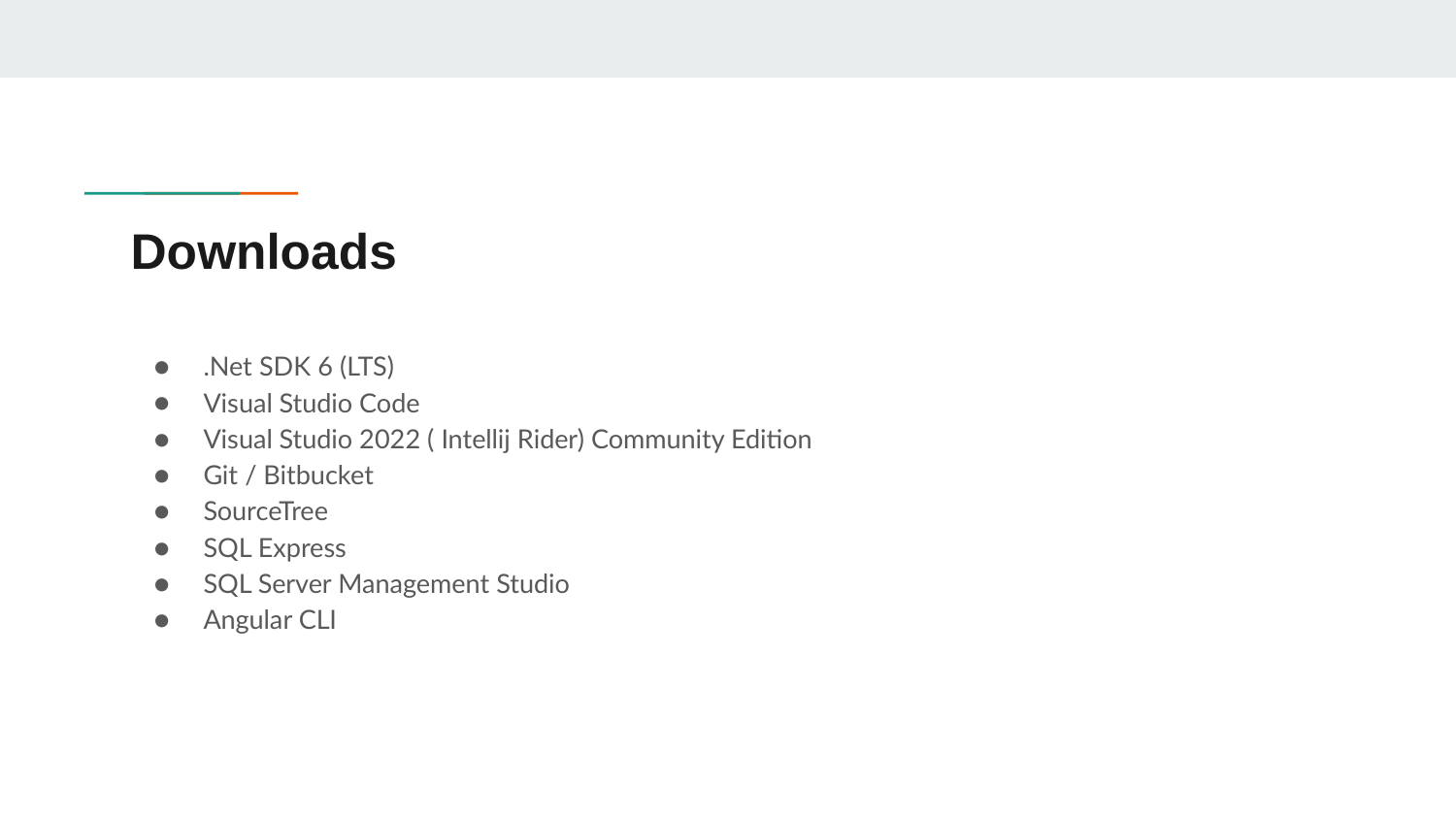

# Downloads
.Net SDK 6 (LTS)
Visual Studio Code
Visual Studio 2022 ( Intellij Rider) Community Edition
Git / Bitbucket
SourceTree
SQL Express
SQL Server Management Studio
Angular CLI